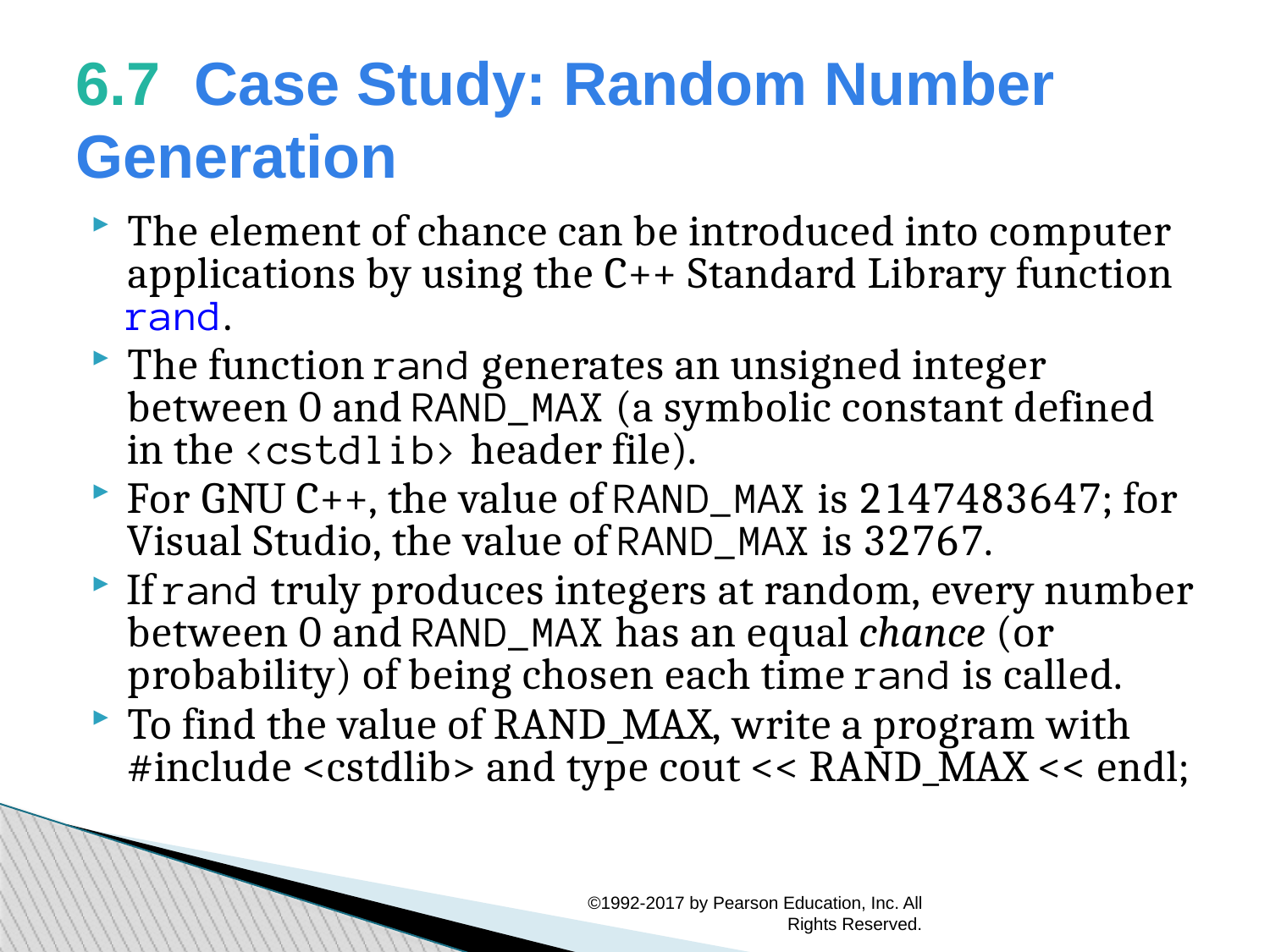

6.7  Case Study: Random Number Generation
The element of chance can be introduced into computer applications by using the C++ Standard Library function rand.
The function rand generates an unsigned integer between 0 and RAND_MAX (a symbolic constant defined in the <cstdlib> header file).
For GNU C++, the value of RAND_MAX is 2147483647; for Visual Studio, the value of RAND_MAX is 32767.
If rand truly produces integers at random, every number between 0 and RAND_MAX has an equal chance (or probability) of being chosen each time rand is called.
To find the value of RAND_MAX, write a program with #include <cstdlib> and type cout << RAND_MAX << endl;

©1992-2017 by Pearson Education, Inc. All Rights Reserved.